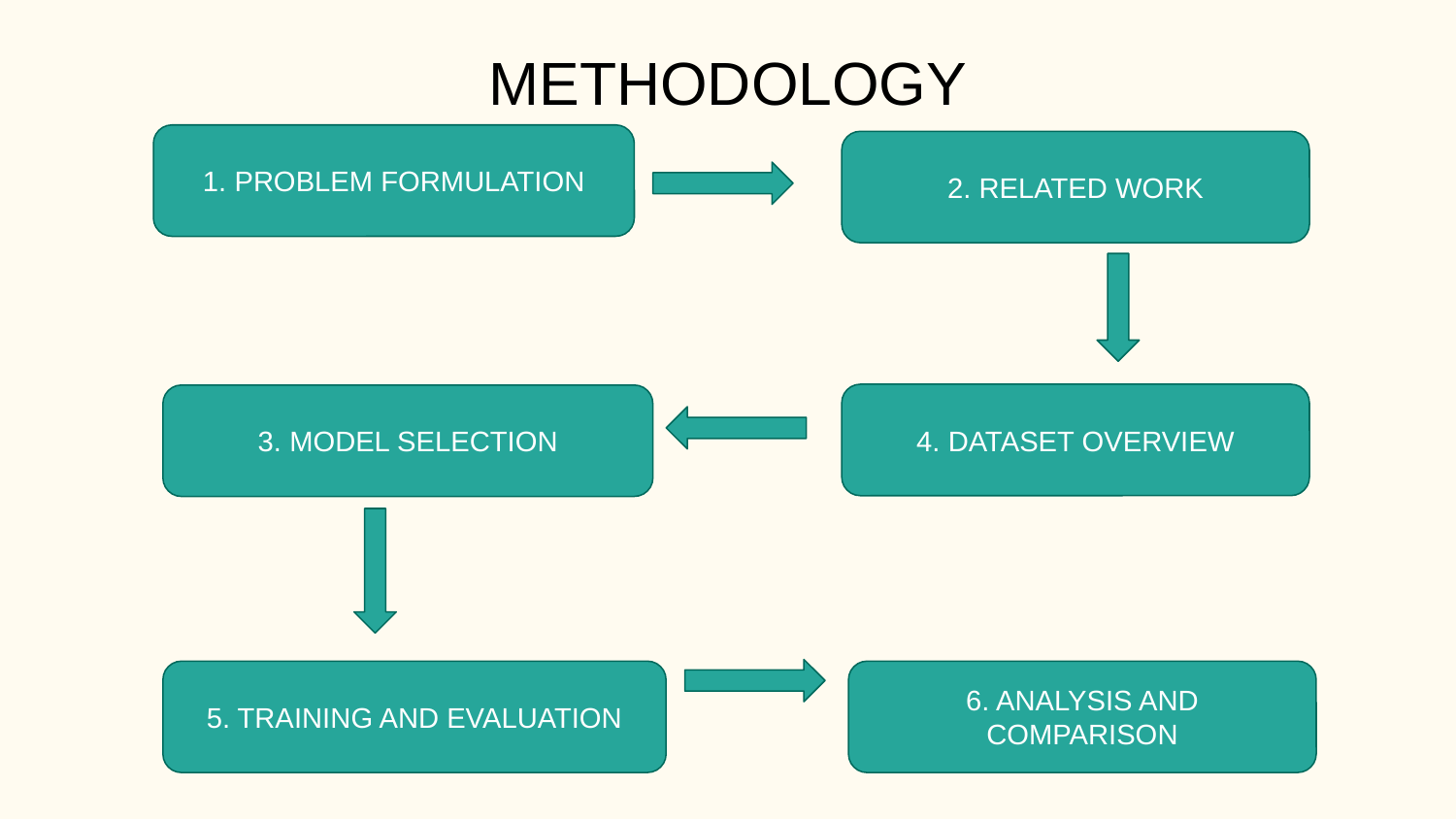

# METHODOLOGY
1. PROBLEM FORMULATION
2. RELATED WORK

4. DATASET OVERVIEW
3. MODEL SELECTION

5. TRAINING AND EVALUATION
6. ANALYSIS AND COMPARISON